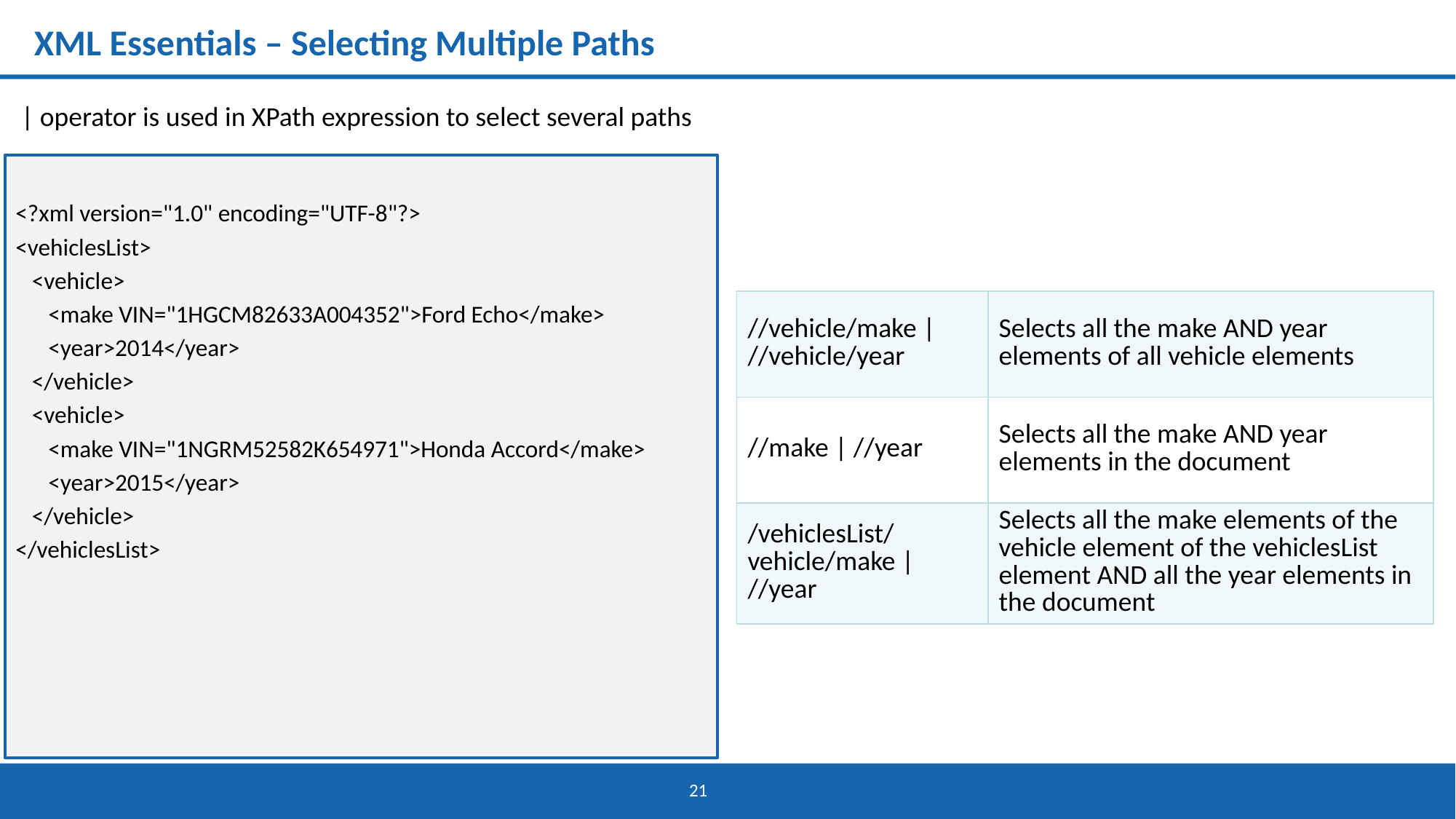

# XML Essentials – Selecting Multiple Paths
| operator is used in XPath expression to select several paths

<?xml version="1.0" encoding="UTF-8"?>
<vehiclesList>
   <vehicle>
      <make VIN="1HGCM82633A004352">Ford Echo</make>
      <year>2014</year>
   </vehicle>
   <vehicle>
      <make VIN="1NGRM52582K654971">Honda Accord</make>
      <year>2015</year>
   </vehicle>
</vehiclesList>
| //vehicle/make | //vehicle/year | Selects all the make AND year elements of all vehicle elements |
| --- | --- |
| //make | //year | Selects all the make AND year elements in the document |
| /vehiclesList/vehicle/make | //year | Selects all the make elements of the vehicle element of the vehiclesList element AND all the year elements in the document |